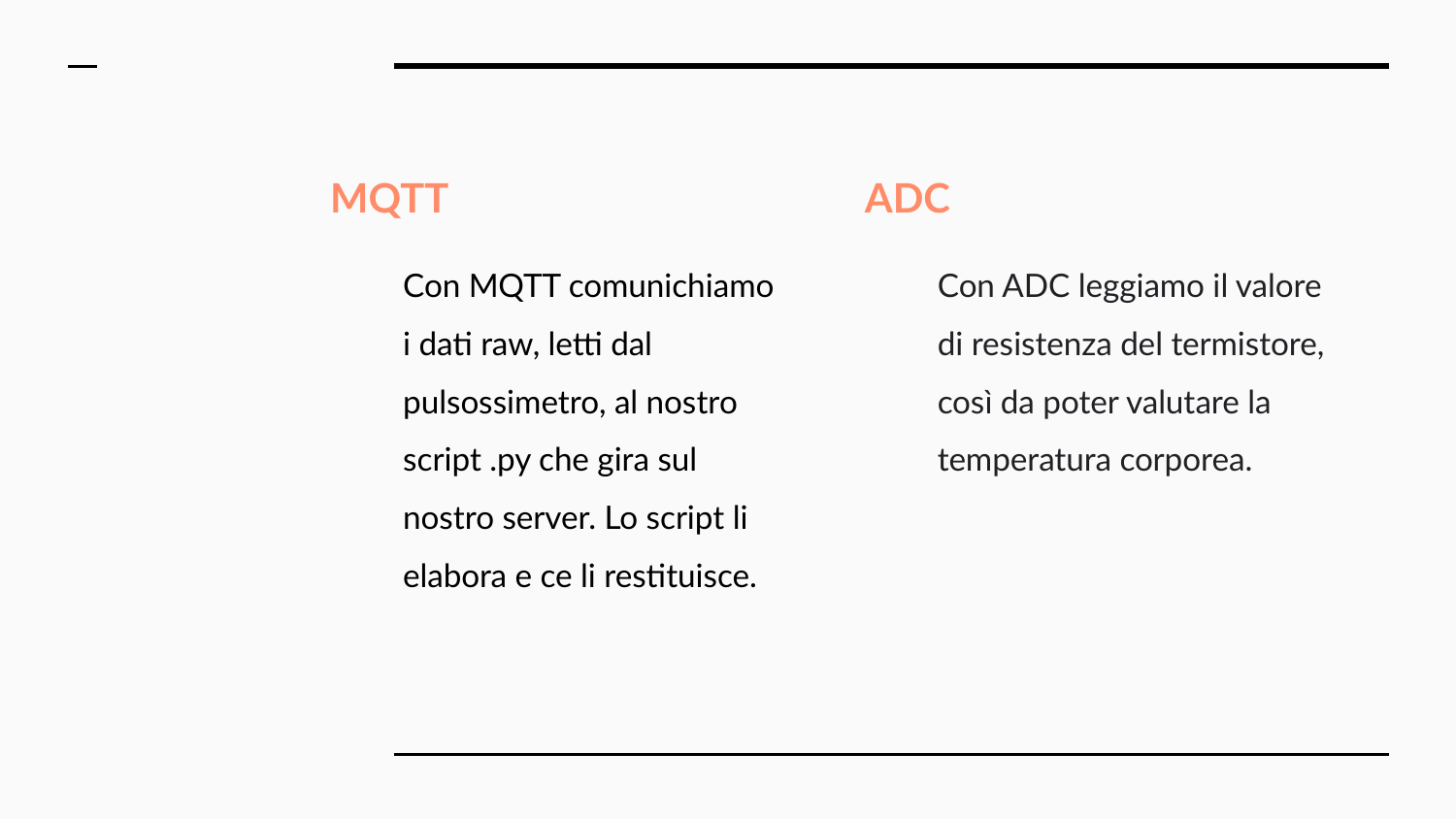

MQTT
Con MQTT comunichiamo i dati raw, letti dal pulsossimetro, al nostro script .py che gira sul nostro server. Lo script li elabora e ce li restituisce.

ADC
Con ADC leggiamo il valore di resistenza del termistore, così da poter valutare la temperatura corporea.